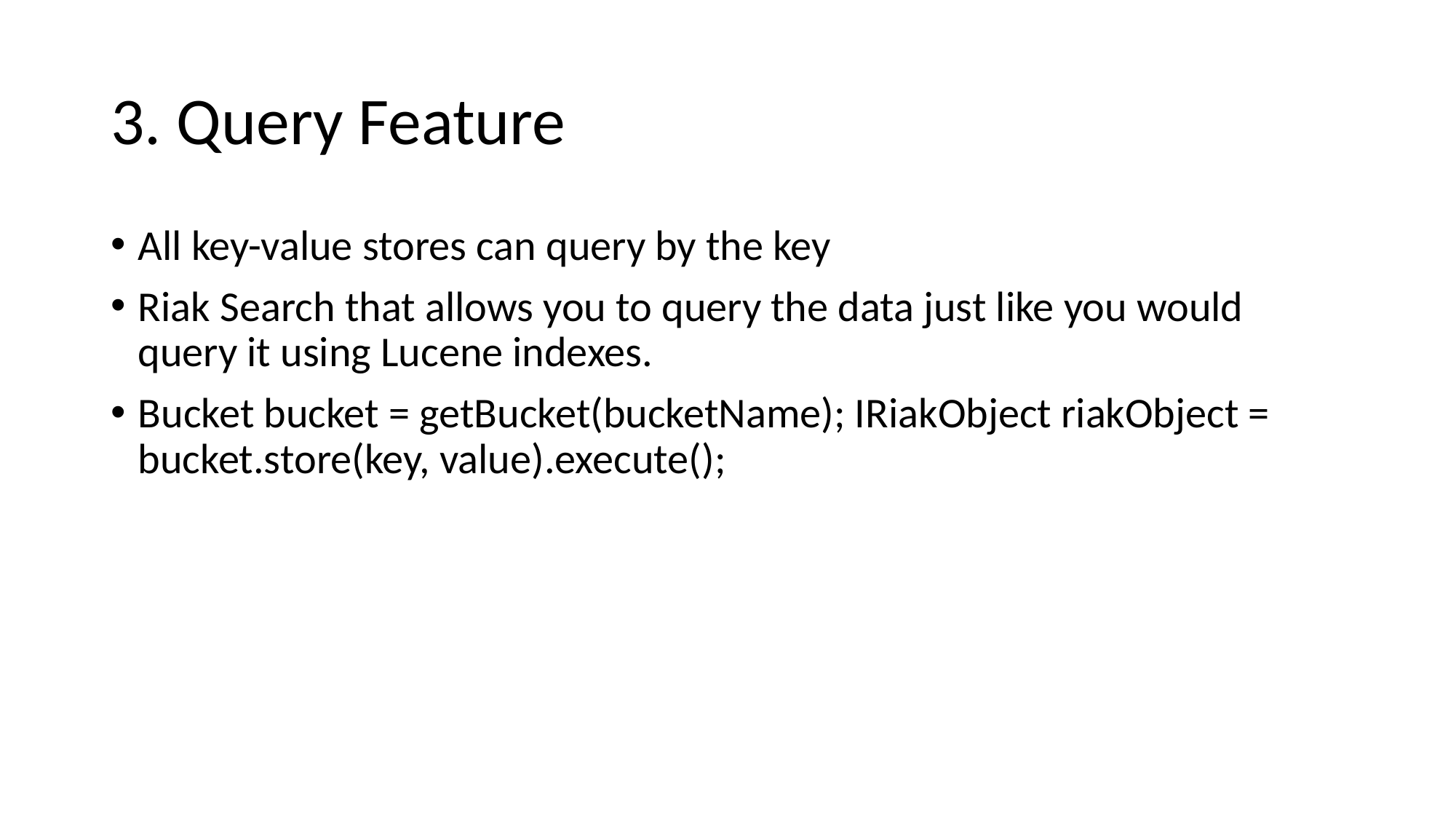

# 3. Query Feature
All key-value stores can query by the key
Riak Search that allows you to query the data just like you would query it using Lucene indexes.
Bucket bucket = getBucket(bucketName); IRiakObject riakObject = bucket.store(key, value).execute();